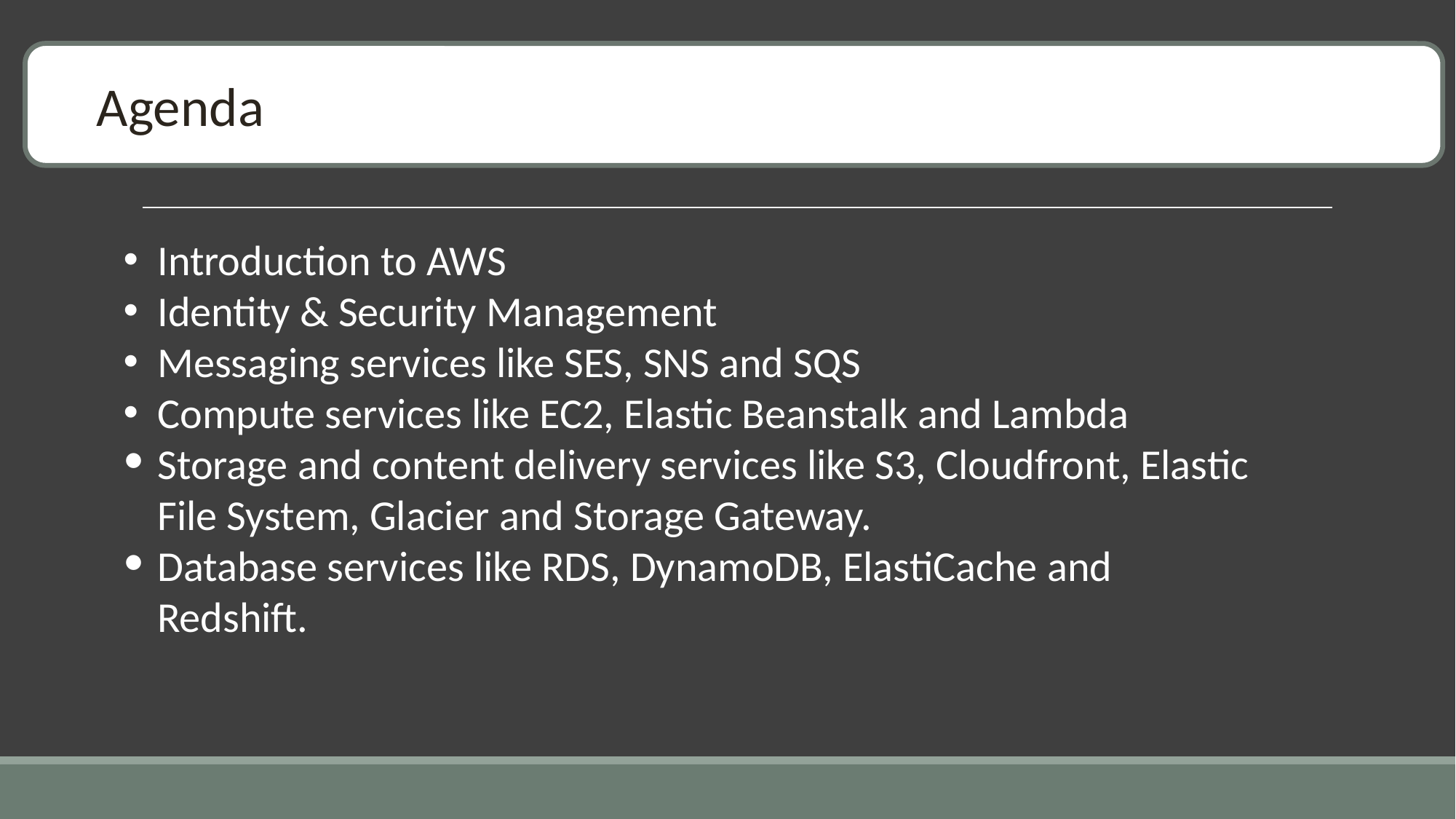

Agenda
Introduction to AWS
Identity & Security Management
Messaging services like SES, SNS and SQS
Compute services like EC2, Elastic Beanstalk and Lambda
Storage and content delivery services like S3, Cloudfront, Elastic File System, Glacier and Storage Gateway.
Database services like RDS, DynamoDB, ElastiCache and Redshift.